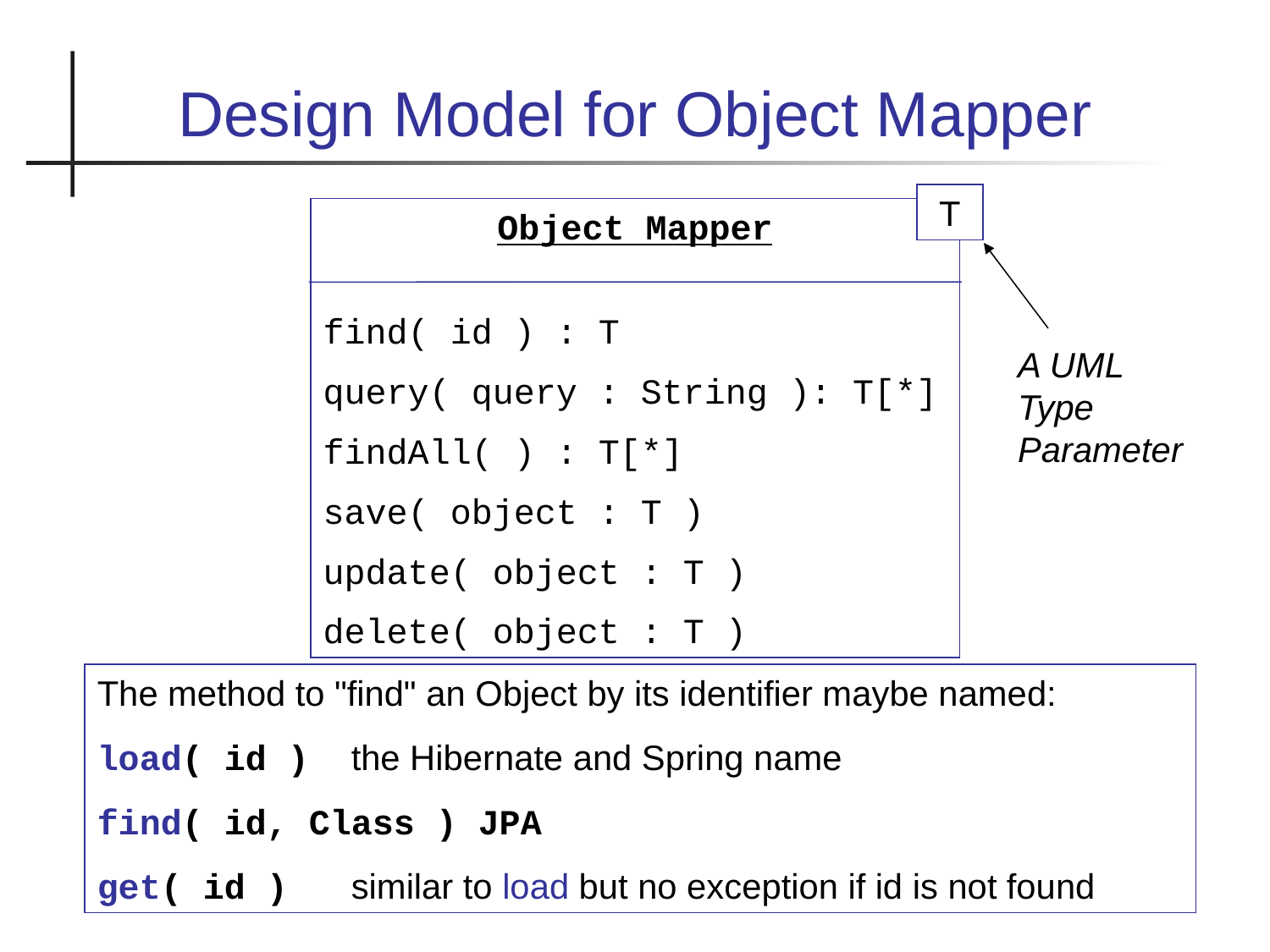

Design Model for Object Mapper
T
Object Mapper
find( id ) : T
query( query : String ): T[*]
findAll( ) : T[*]
save( object : T )
update( object : T )
delete( object : T )

A UML Type Parameter
The method to "find" an Object by its identifier maybe named:
load( id )	the Hibernate and Spring name
find( id, Class )	JPA
get( id )	similar to load but no exception if id is not found